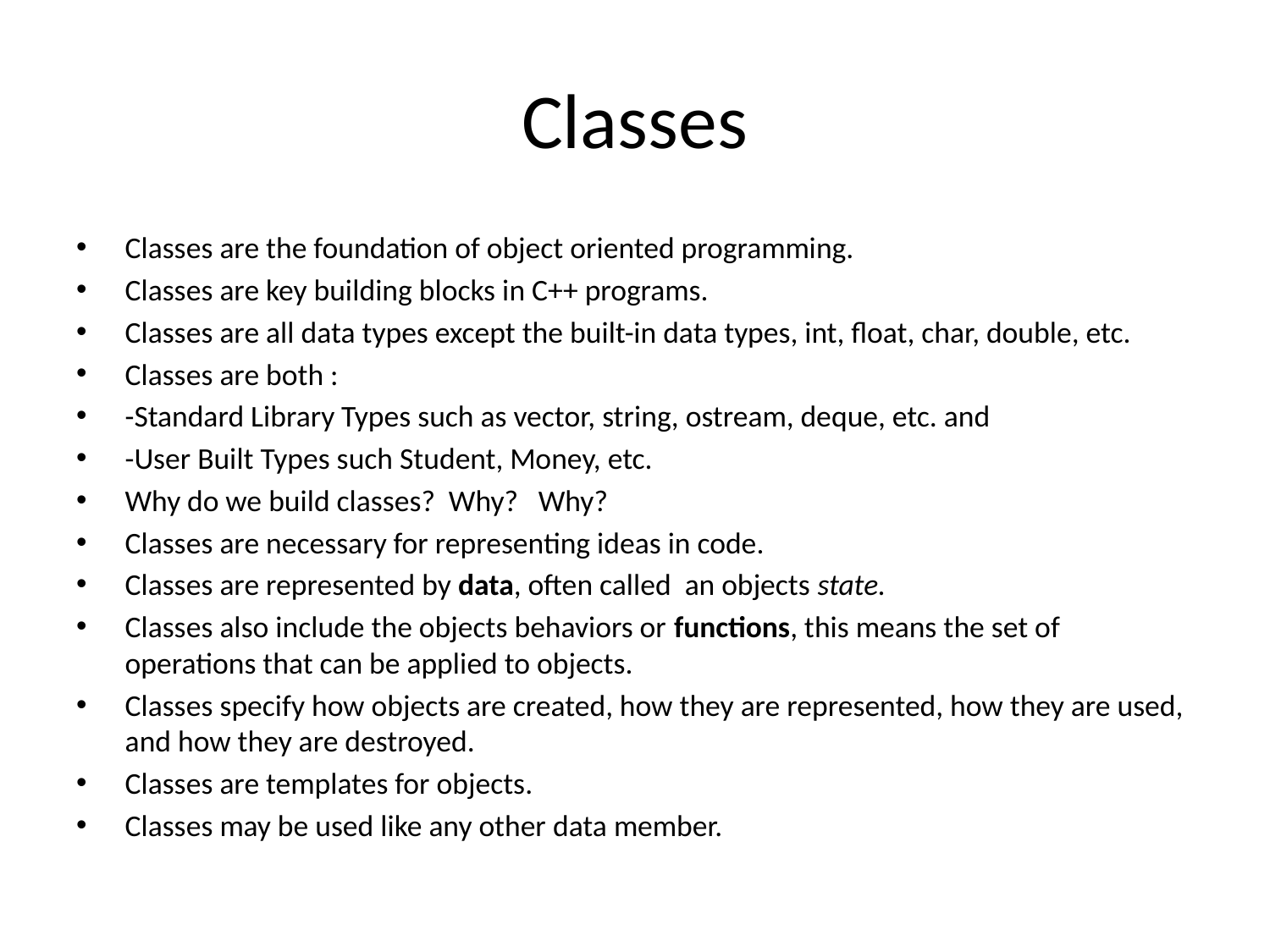

# Classes
Classes are the foundation of object oriented programming.
Classes are key building blocks in C++ programs.
Classes are all data types except the built-in data types, int, float, char, double, etc.
Classes are both :
-Standard Library Types such as vector, string, ostream, deque, etc. and
-User Built Types such Student, Money, etc.
Why do we build classes?  Why?   Why?
Classes are necessary for representing ideas in code.
Classes are represented by data, often called  an objects state.
Classes also include the objects behaviors or functions, this means the set of operations that can be applied to objects.
Classes specify how objects are created, how they are represented, how they are used, and how they are destroyed.
Classes are templates for objects.
Classes may be used like any other data member.